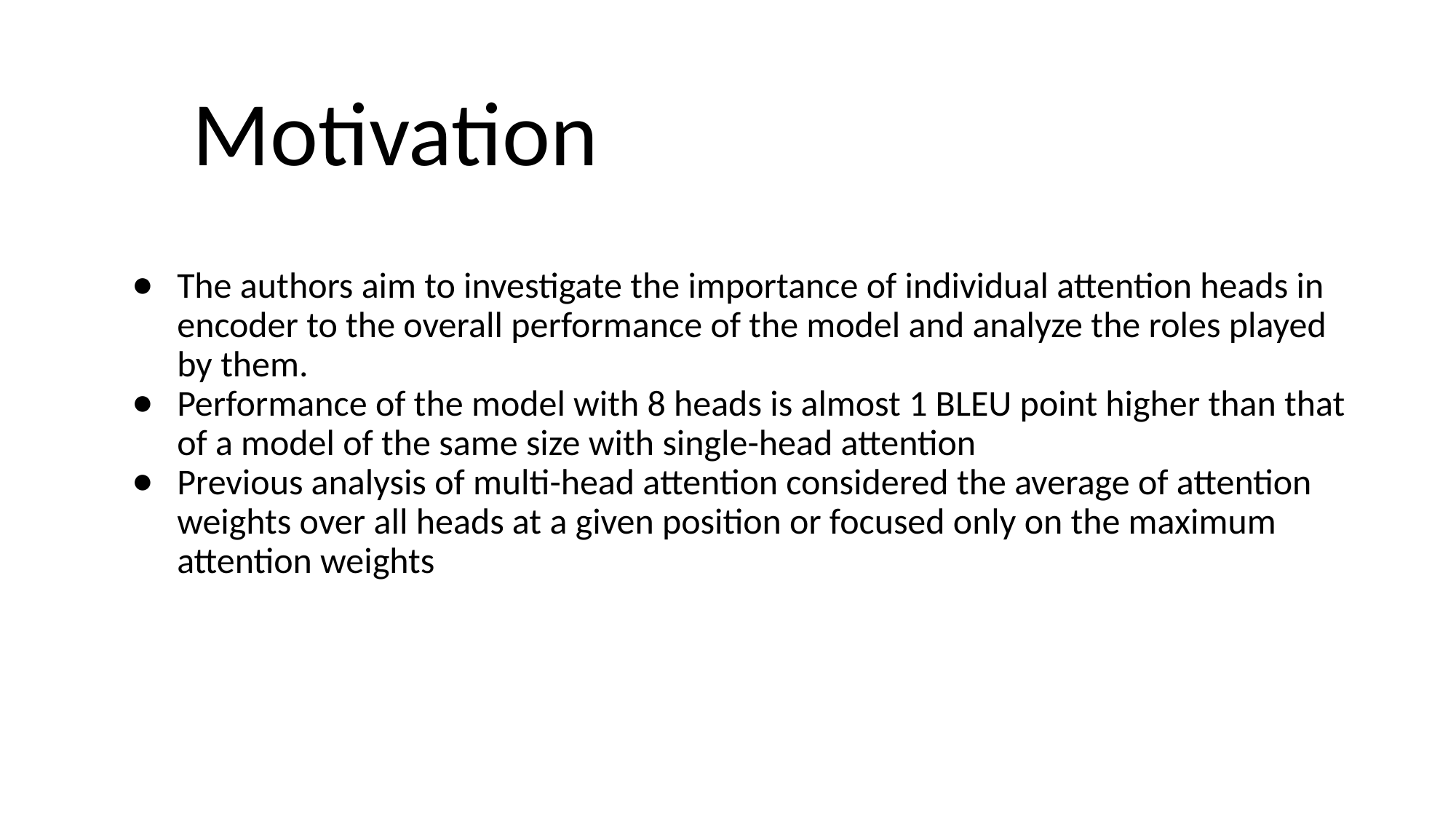

# Motivation

The authors aim to investigate the importance of individual attention heads in encoder to the overall performance of the model and analyze the roles played by them.
Performance of the model with 8 heads is almost 1 BLEU point higher than that of a model of the same size with single-head attention
Previous analysis of multi-head attention considered the average of attention weights over all heads at a given position or focused only on the maximum attention weights